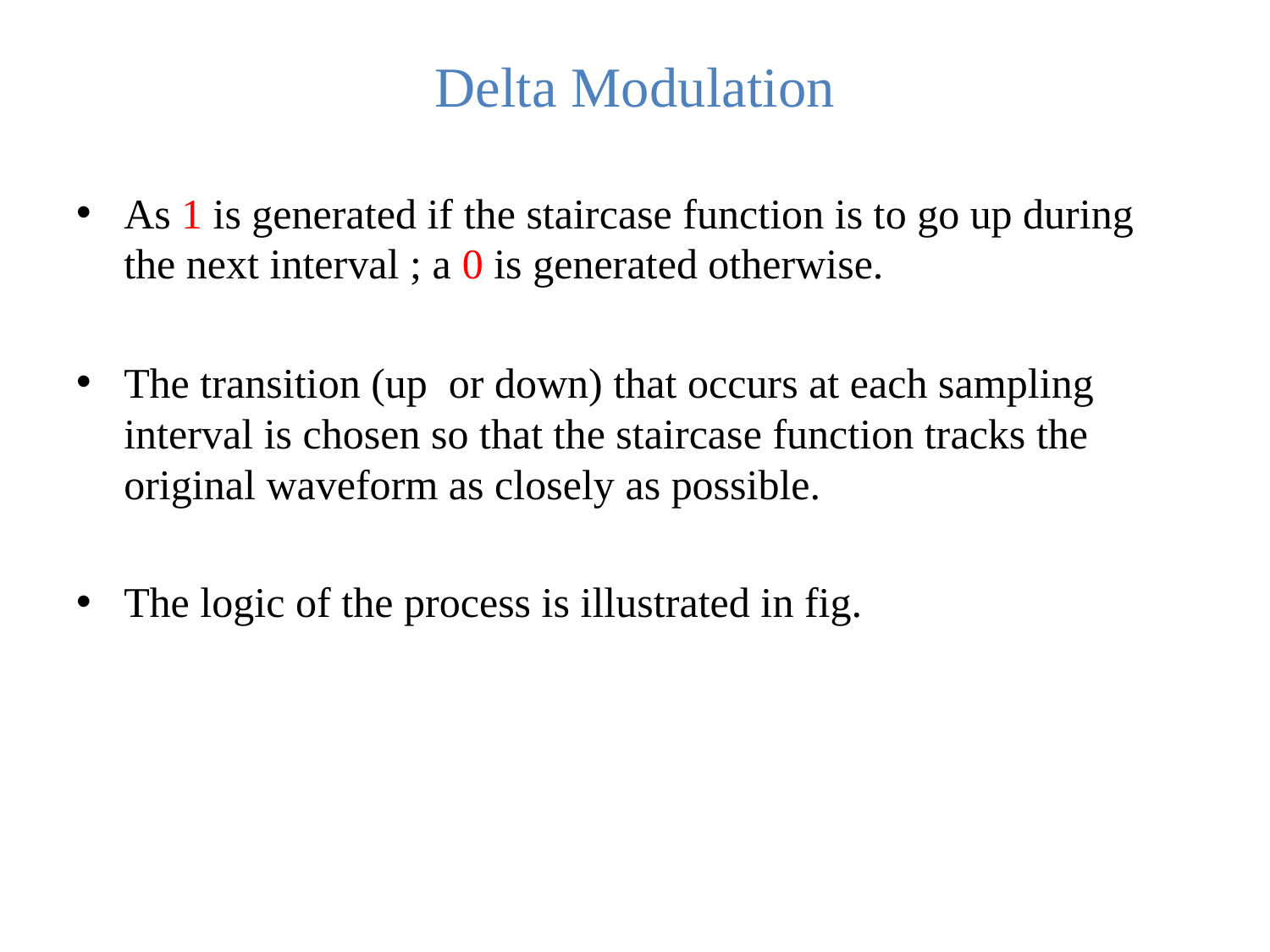

# Delta Modulation
As 1 is generated if the staircase function is to go up during the next interval ; a 0 is generated otherwise.

The transition (up  or down) that occurs at each sampling interval is chosen so that the staircase function tracks the original waveform as closely as possible.

The logic of the process is illustrated in fig.